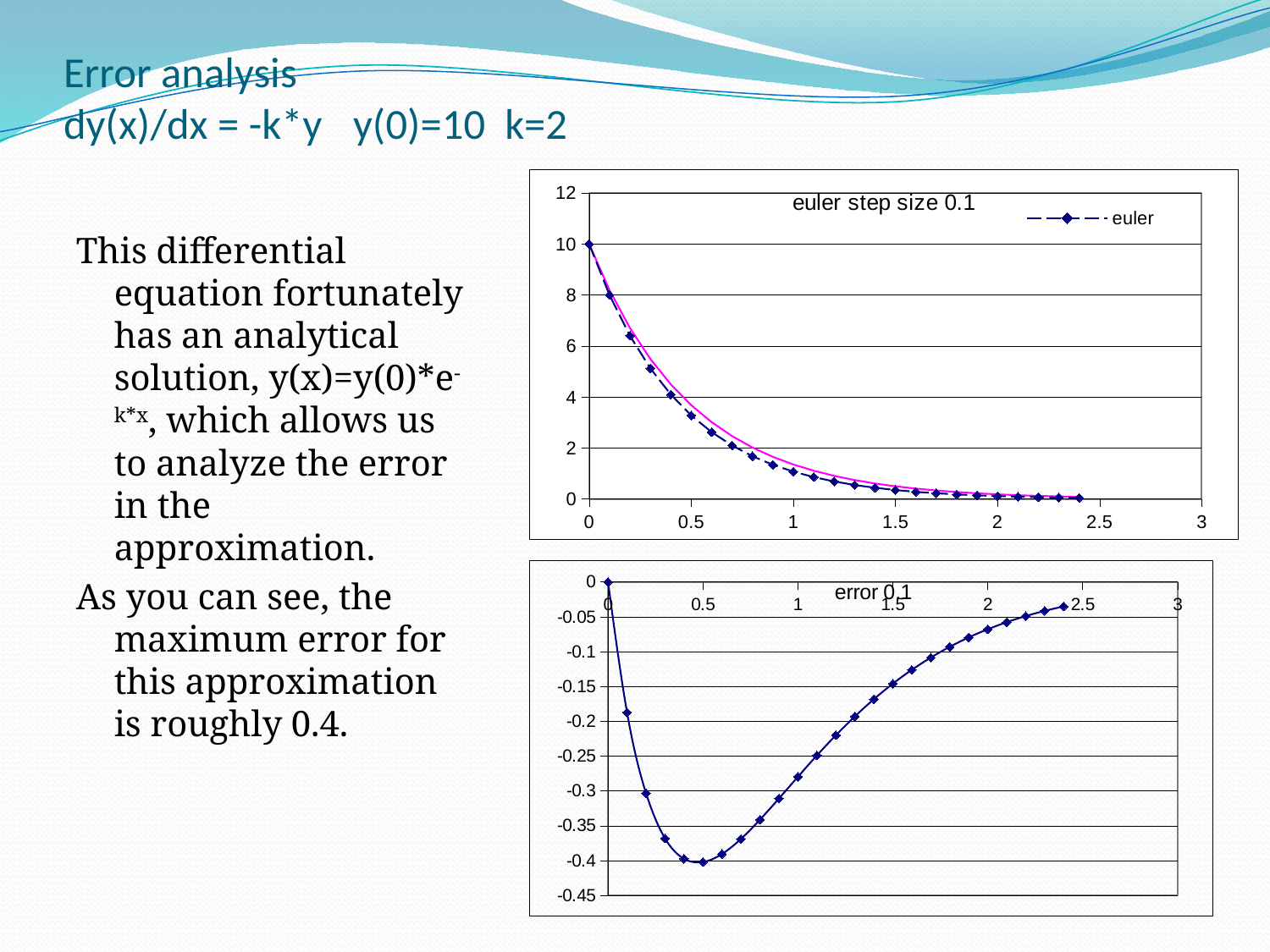

# Error analysis dy(x)/dx = -k*y		y(0)=10  k=2

### Chart: euler step size 0.1

| Category |  |  |
|---|---|---|
This differential equation fortunately has an analytical solution, y(x)=y(0)*e-k*x, which allows us to analyze the error in the approximation.
As you can see, the maximum error for this approximation is roughly 0.4.

### Chart:  error 0.1

| Category |  |
|---|---|